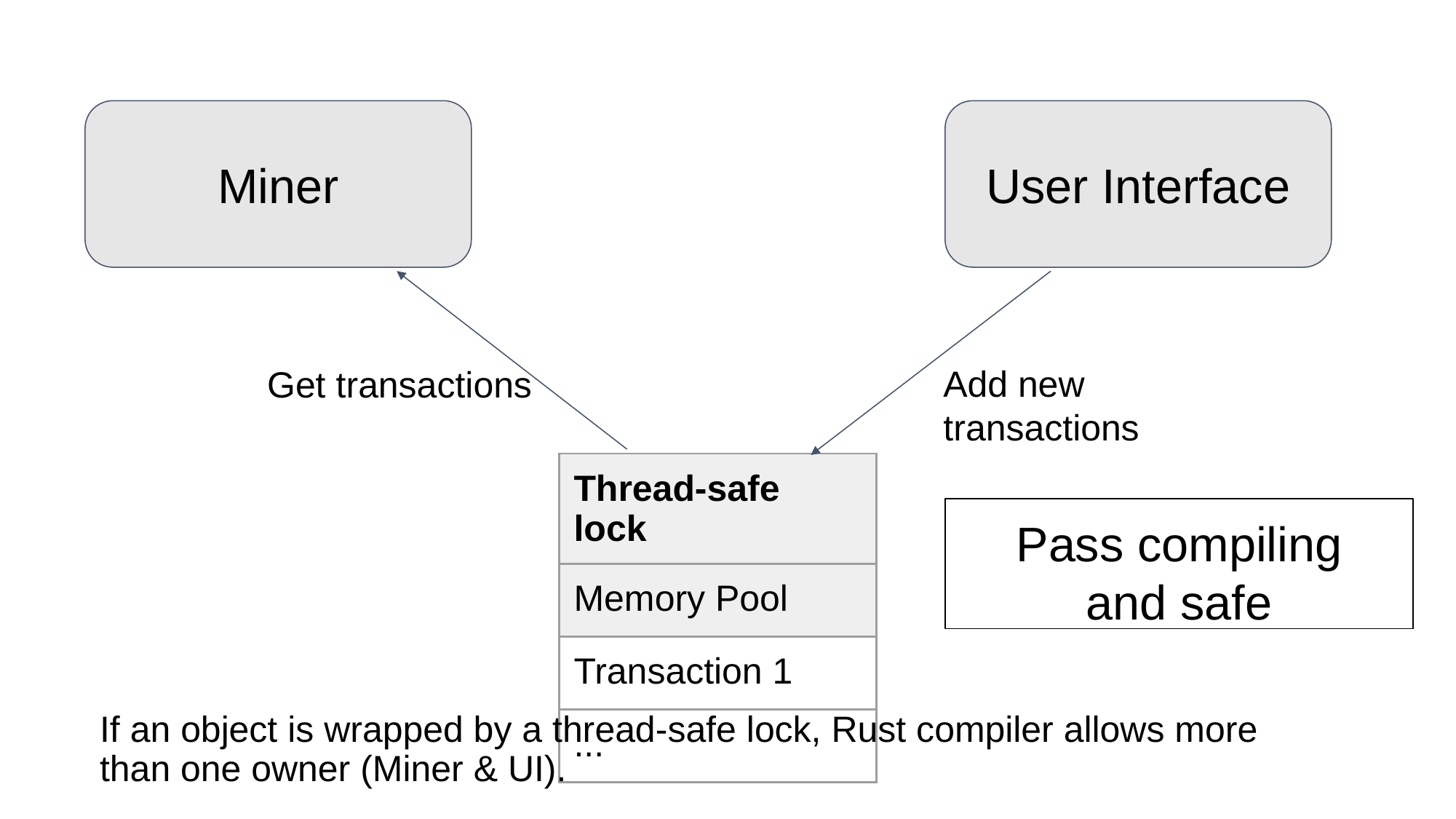

Miner
User Interface
Add new transactions
Get transactions
| Thread-safe lock |
| --- |
| Memory Pool |
| Transaction 1 |
| ... |
Pass compiling
and safe
# If an object is wrapped by a thread-safe lock, Rust compiler allows more than one owner (Miner & UI).